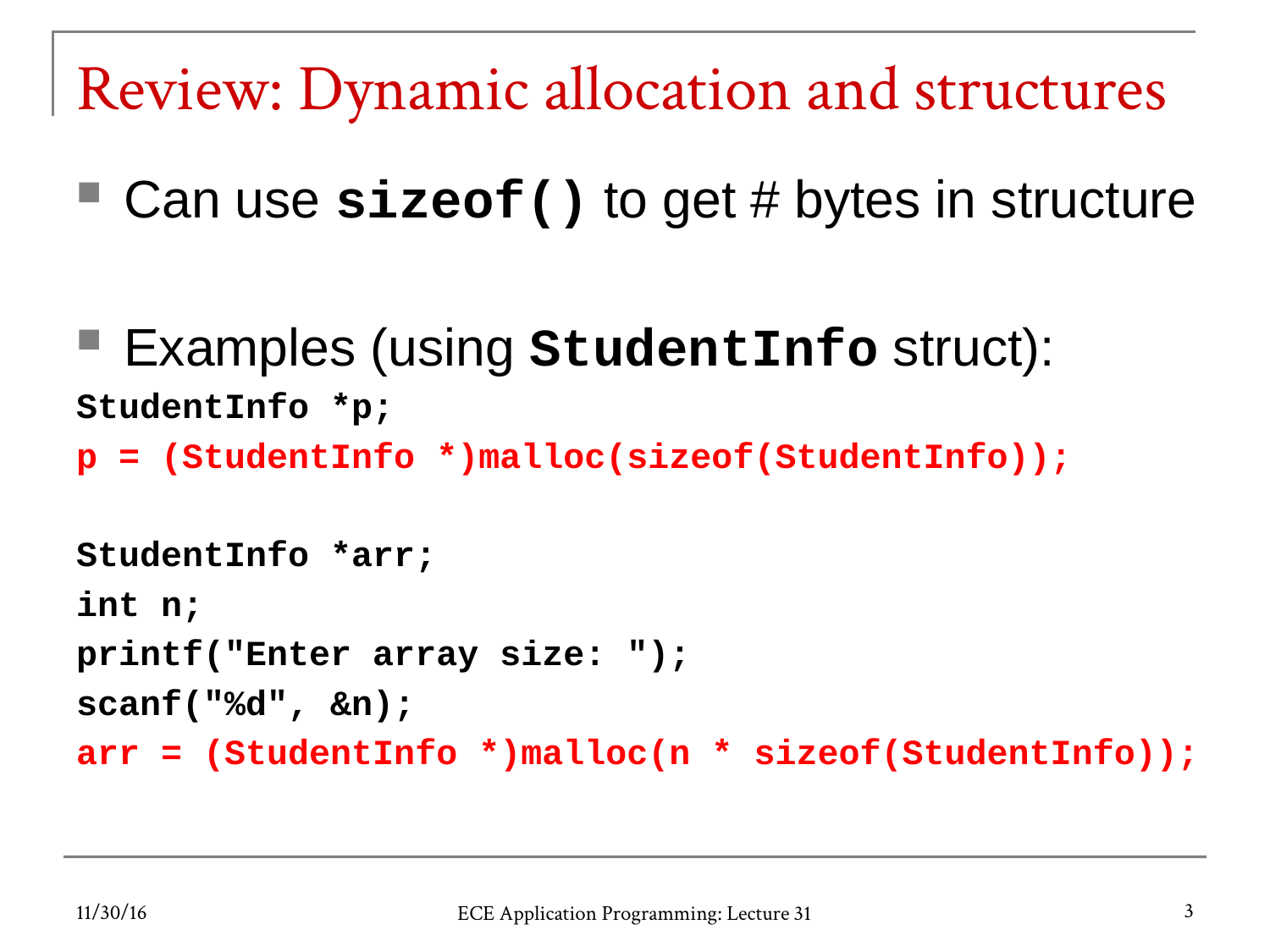

# Review: Dynamic allocation and structures
Can use sizeof() to get # bytes in structure

Examples (using StudentInfo struct):
StudentInfo *p;
p = (StudentInfo *)malloc(sizeof(StudentInfo));

StudentInfo *arr;
int n;
printf("Enter array size: ");
scanf("%d", &n);
arr = (StudentInfo *)malloc(n * sizeof(StudentInfo));
11/30/16
3
ECE Application Programming: Lecture 31